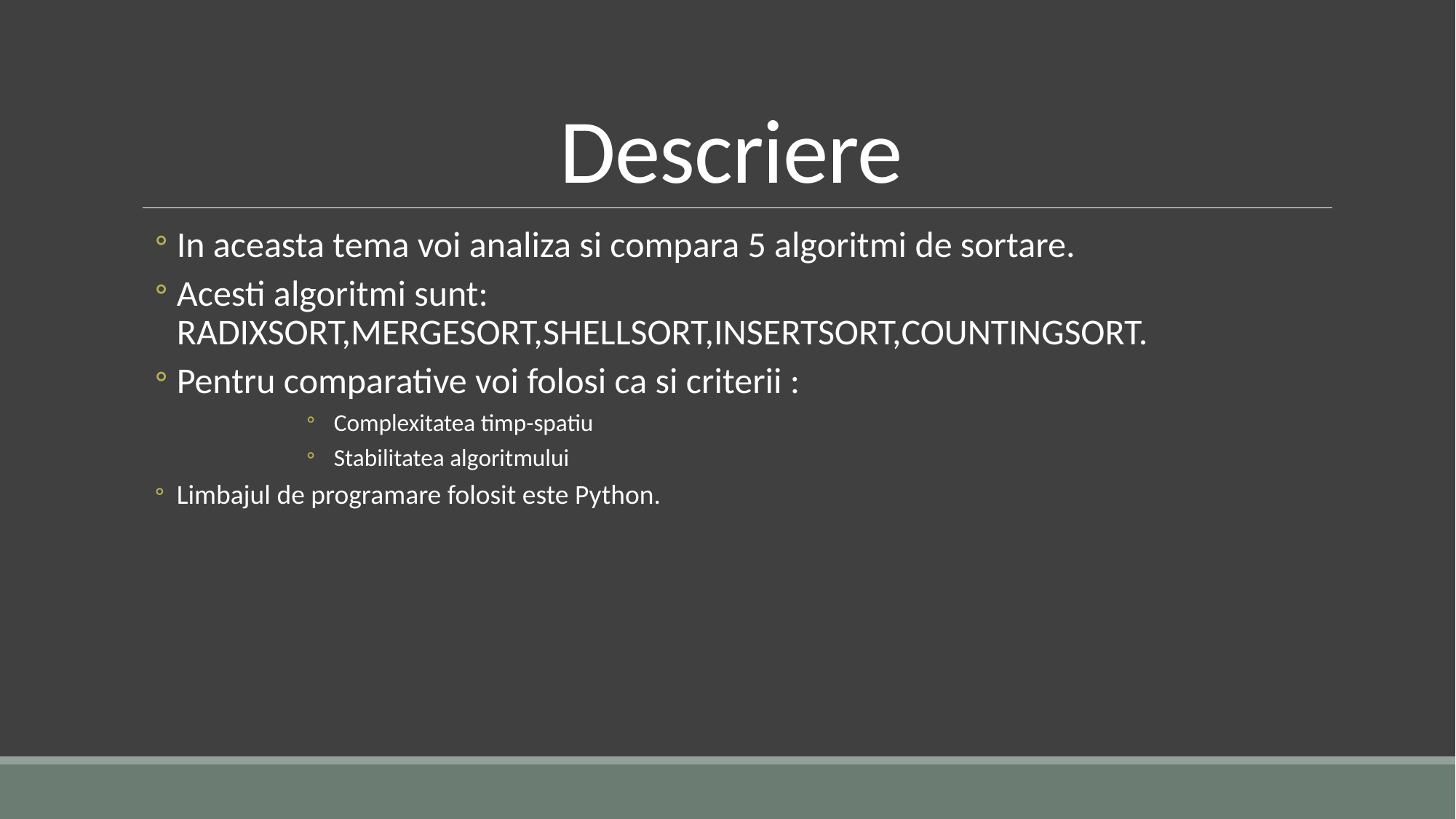

# Descriere
In aceasta tema voi analiza si compara 5 algoritmi de sortare.
Acesti algoritmi sunt: RADIXSORT,MERGESORT,SHELLSORT,INSERTSORT,COUNTINGSORT.
Pentru comparative voi folosi ca si criterii :
Complexitatea timp-spatiu
Stabilitatea algoritmului
Limbajul de programare folosit este Python.